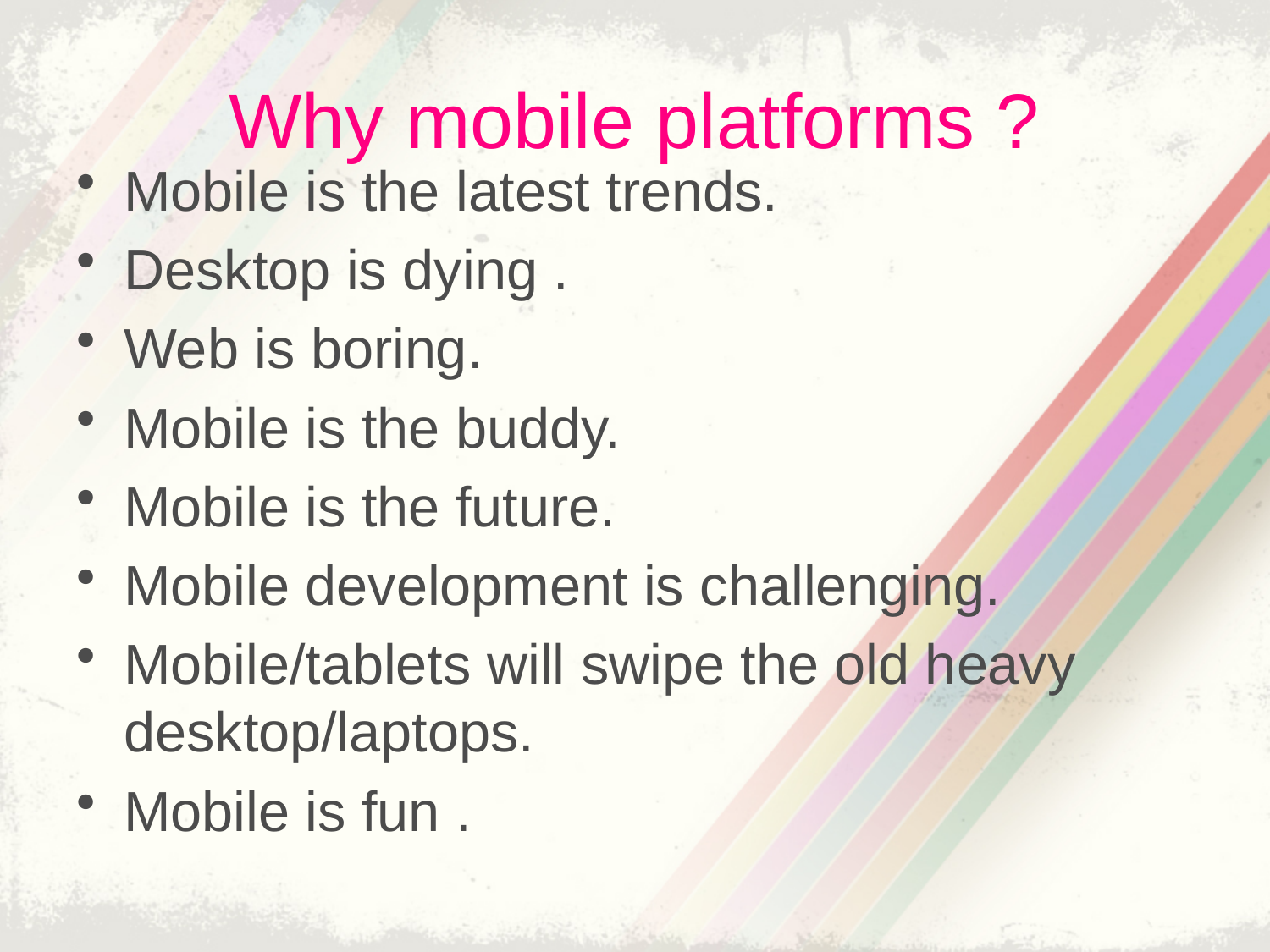

# Why mobile platforms ?
Mobile is the latest trends.
Desktop is dying .
Web is boring.
Mobile is the buddy.
Mobile is the future.
Mobile development is challenging.
Mobile/tablets will swipe the old heavy desktop/laptops.
Mobile is fun .